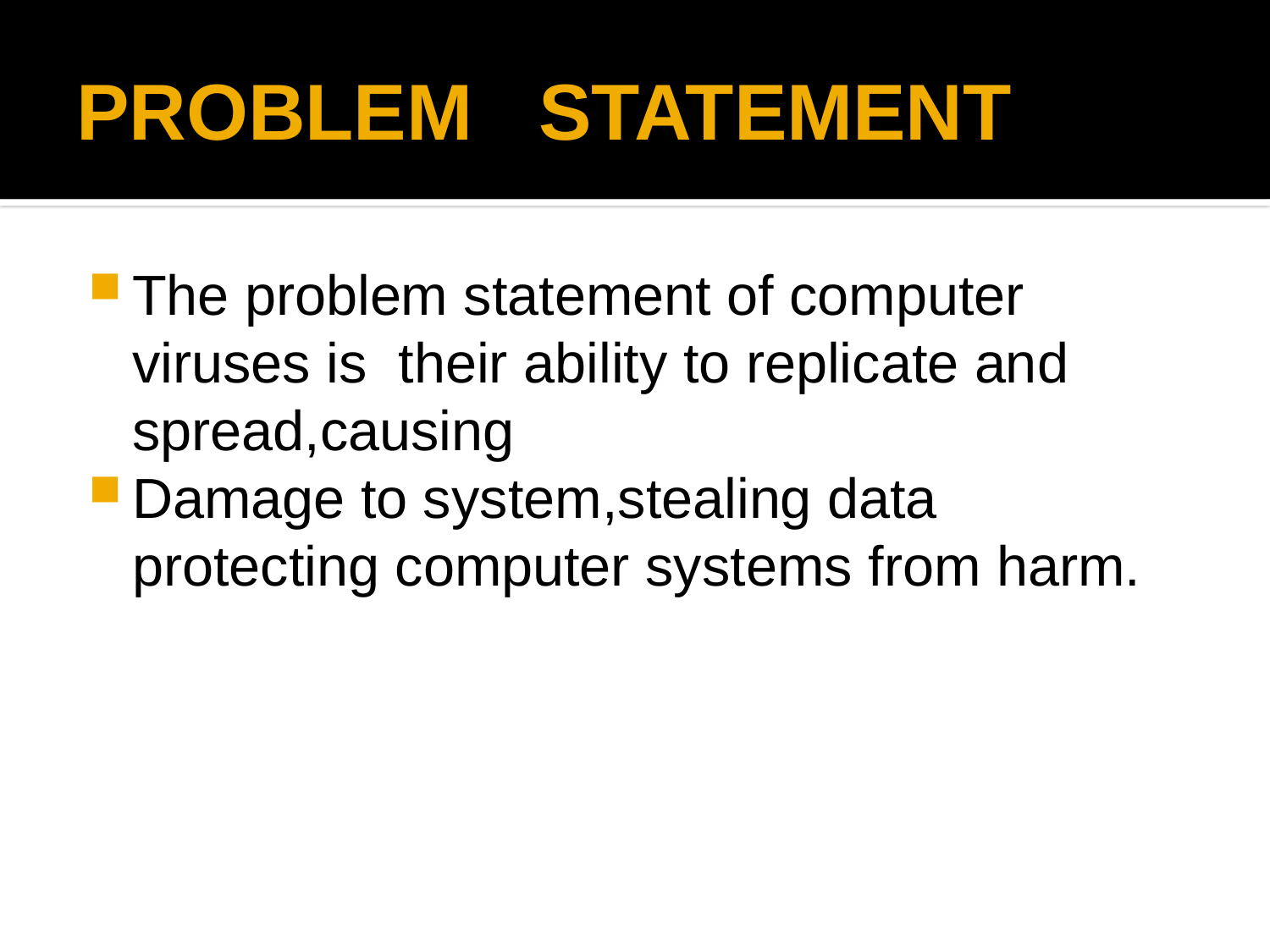

# PROBLEM   STATEMENT
The problem statement of computer viruses is  their ability to replicate and spread,causing
Damage to system,stealing data protecting computer systems from harm.